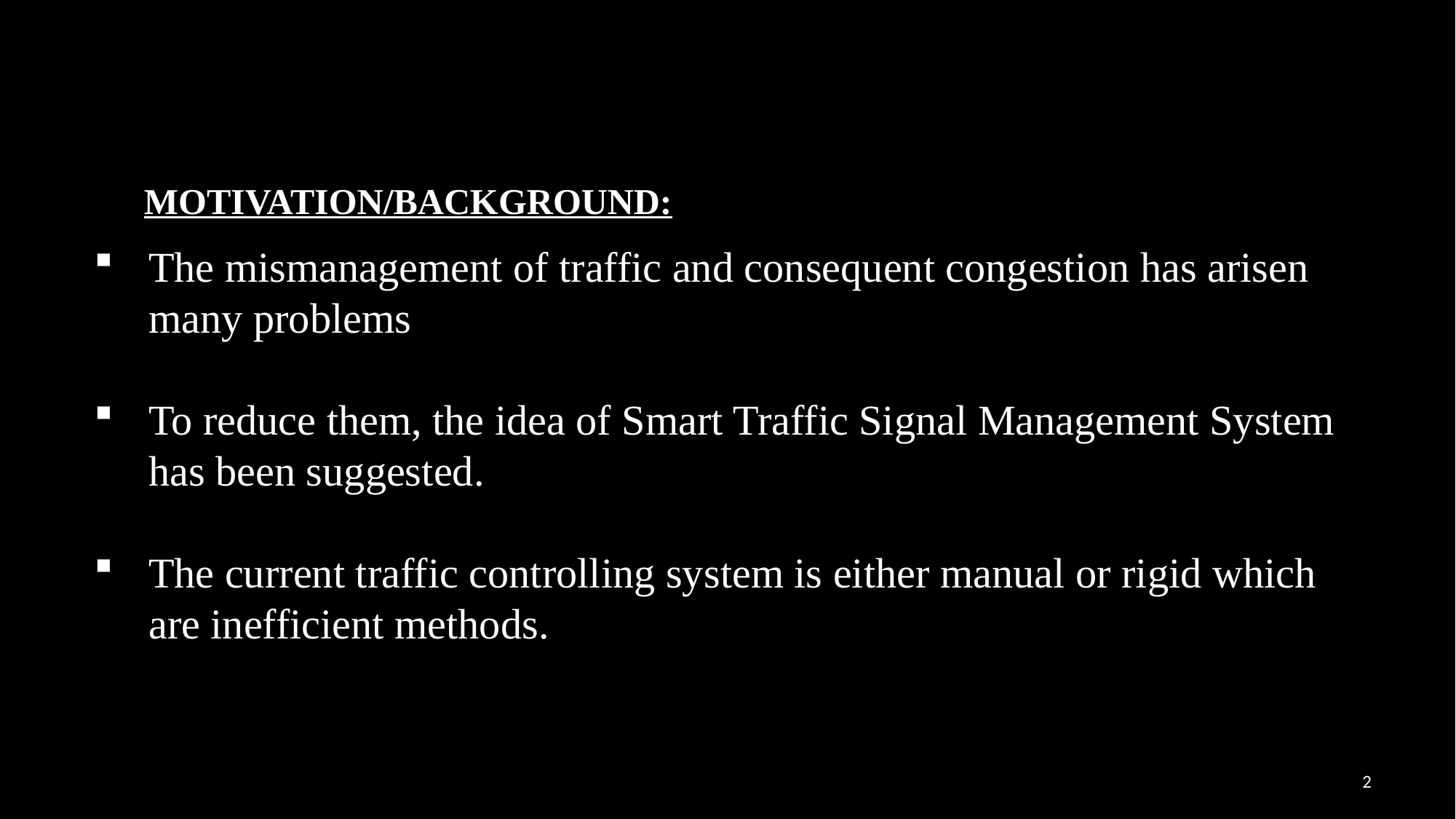

MOTIVATION/BACKGROUND:
The mismanagement of traffic and consequent congestion has arisen many problems

To reduce them, the idea of Smart Traffic Signal Management System has been suggested.

The current traffic controlling system is either manual or rigid which are inefficient methods.

2